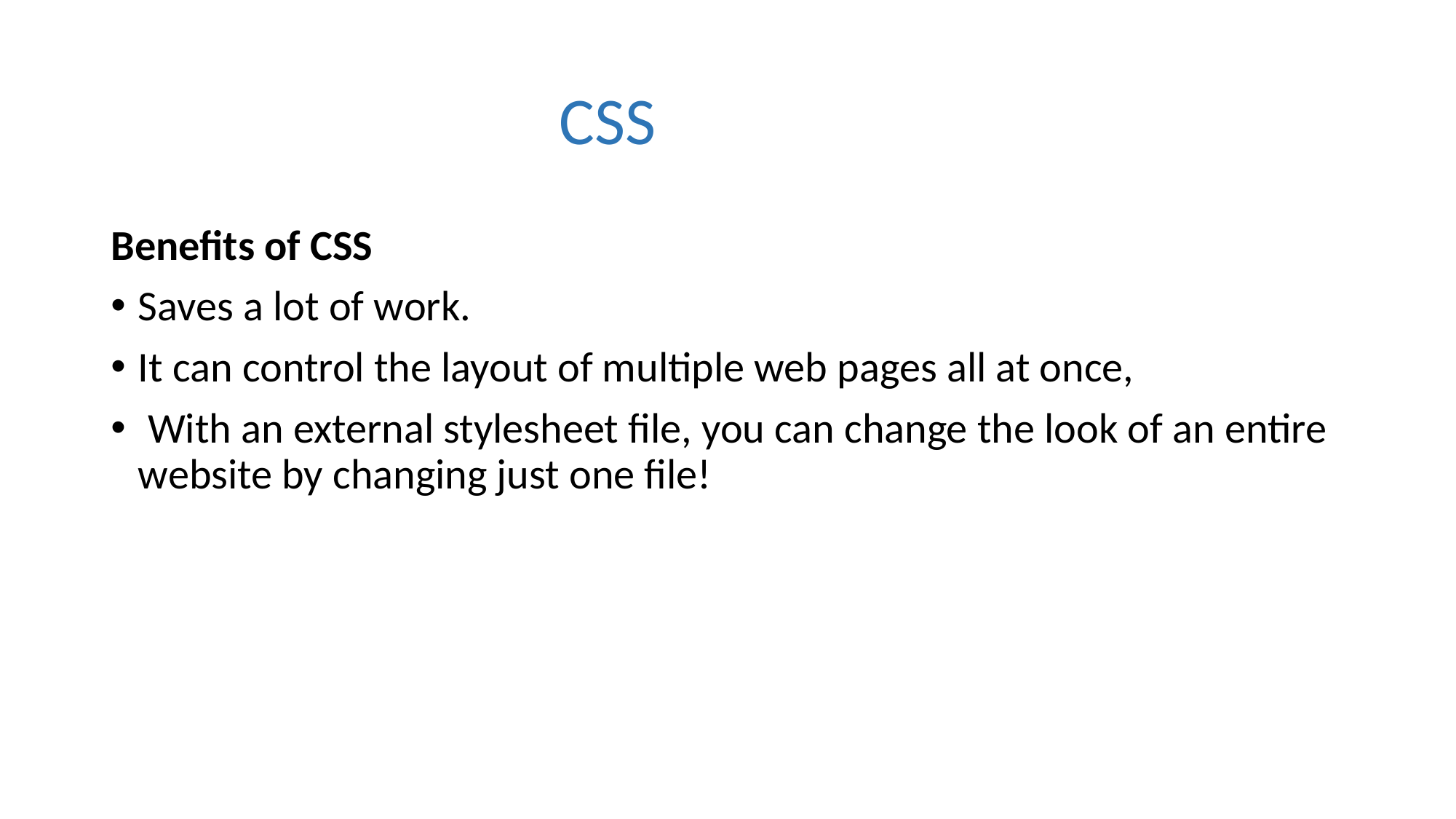

# CSS
Benefits of CSS
Saves a lot of work.
It can control the layout of multiple web pages all at once,
 With an external stylesheet file, you can change the look of an entire website by changing just one file!